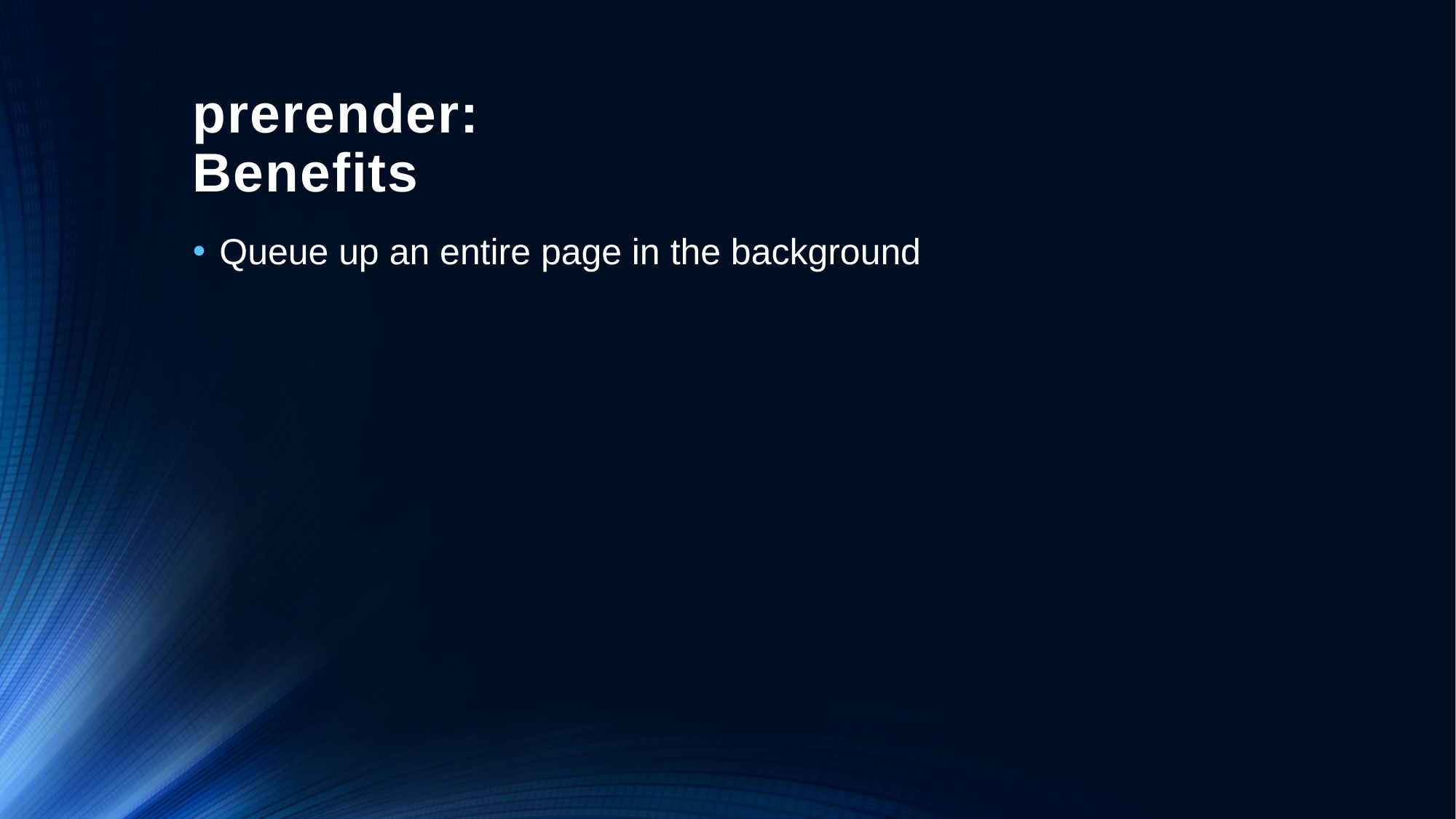

# prerender: Benefits
Queue up an entire page in the background